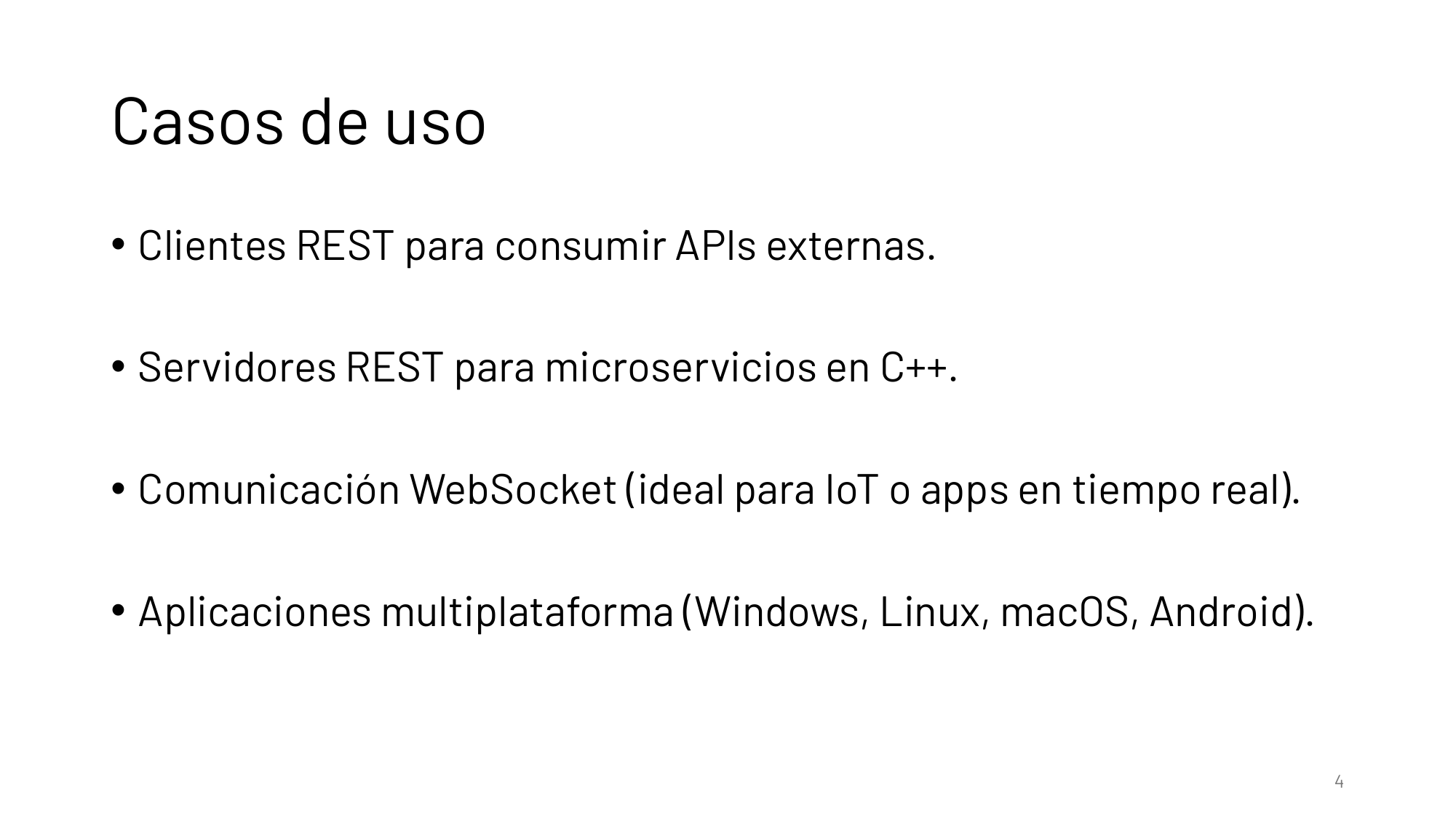

# Casos de uso
Clientes REST para consumir APIs externas.

Servidores REST para microservicios en C++.

Comunicación WebSocket (ideal para IoT o apps en tiempo real).

Aplicaciones multiplataforma (Windows, Linux, macOS, Android).

4